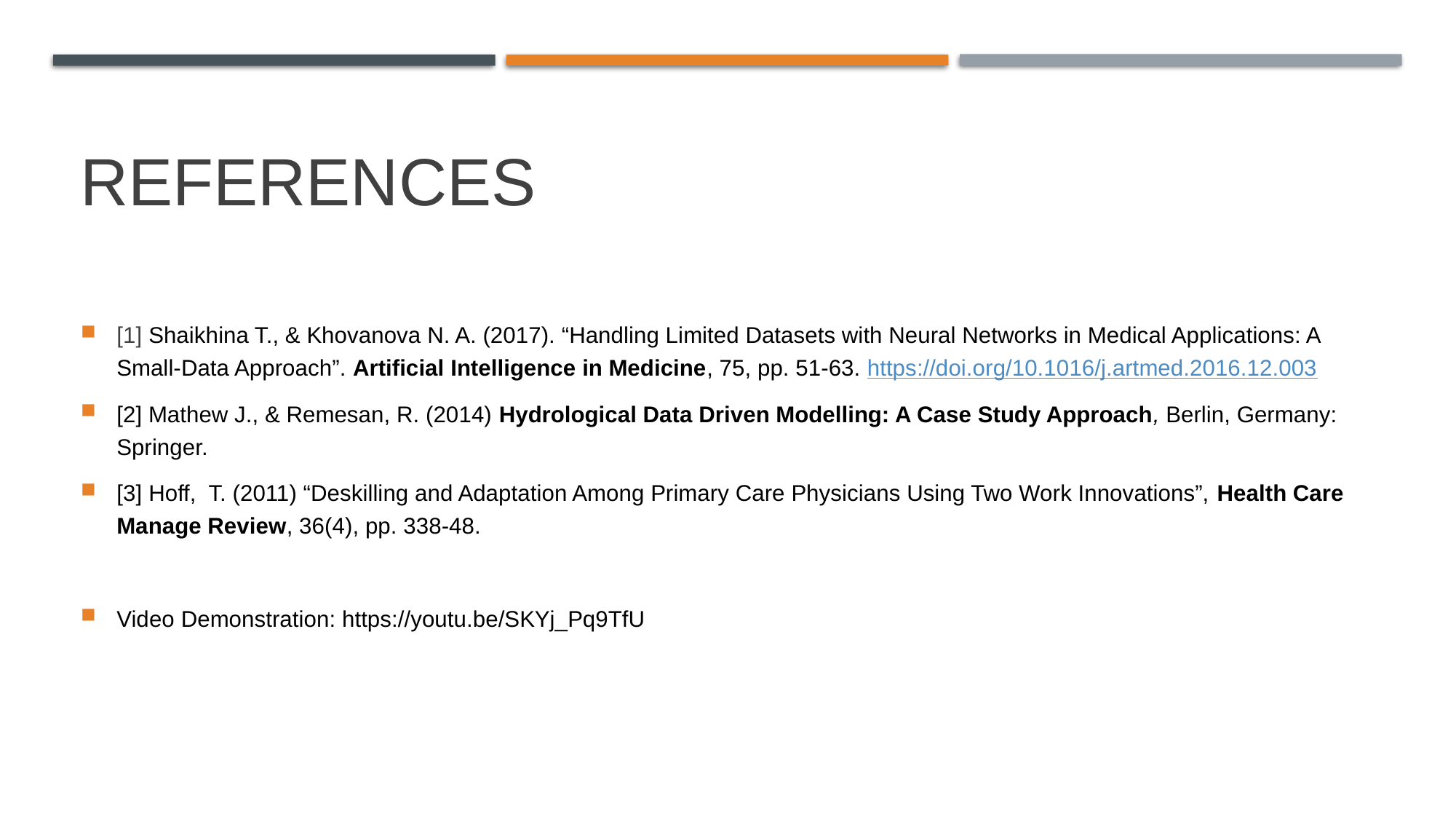

# REFERENCES
[1] Shaikhina T., & Khovanova N. A. (2017). “Handling Limited Datasets with Neural Networks in Medical Applications: A Small-Data Approach”. Artificial Intelligence in Medicine, 75, pp. 51-63. https://doi.org/10.1016/j.artmed.2016.12.003
[2] Mathew J., & Remesan, R. (2014) Hydrological Data Driven Modelling: A Case Study Approach, Berlin, Germany: Springer.
[3] Hoff,  T. (2011) “Deskilling and Adaptation Among Primary Care Physicians Using Two Work Innovations”, Health Care Manage Review, 36(4), pp. 338-48.

Video Demonstration: https://youtu.be/SKYj_Pq9TfU